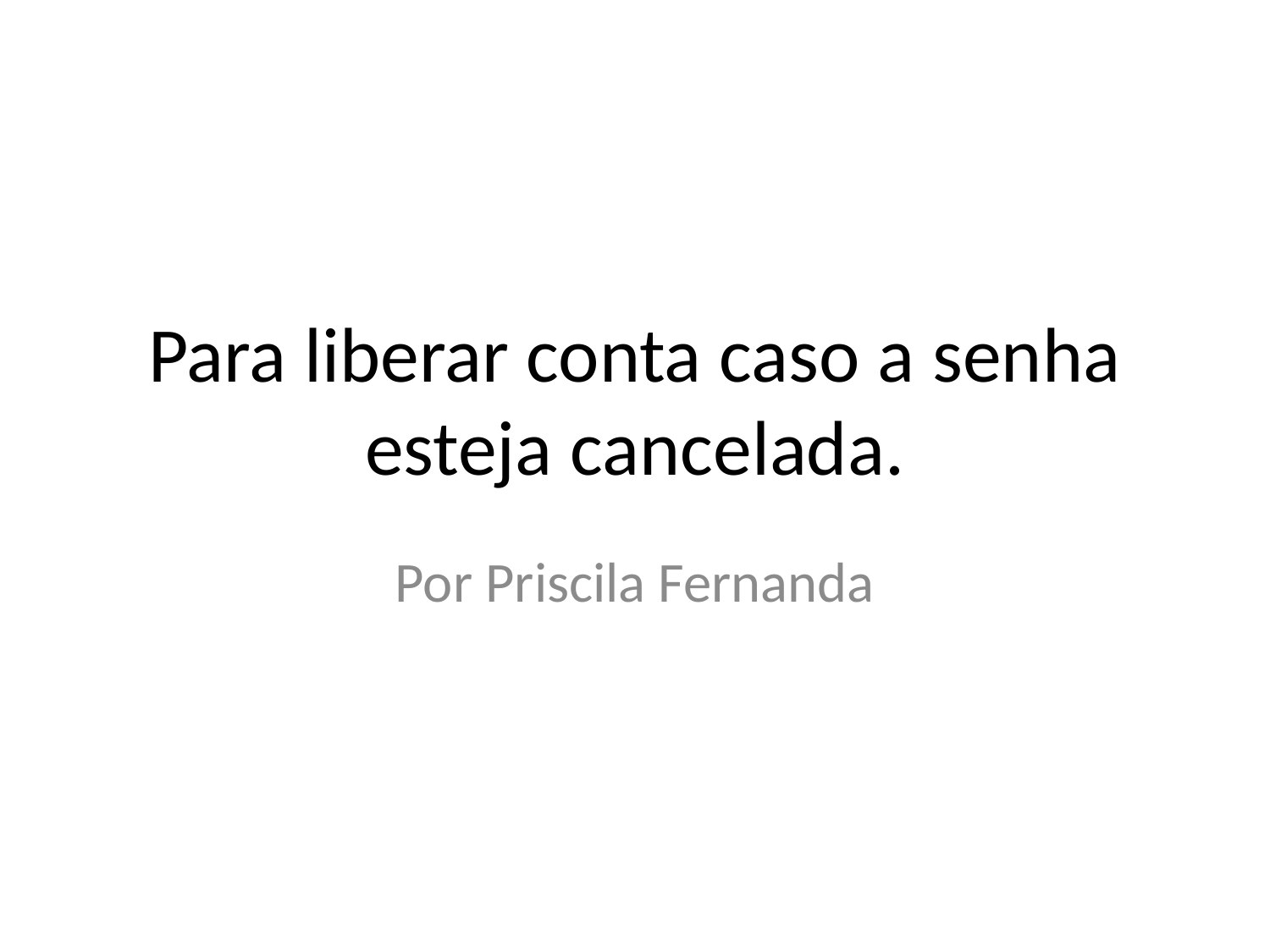

# Para liberar conta caso a senha esteja cancelada.
Por Priscila Fernanda